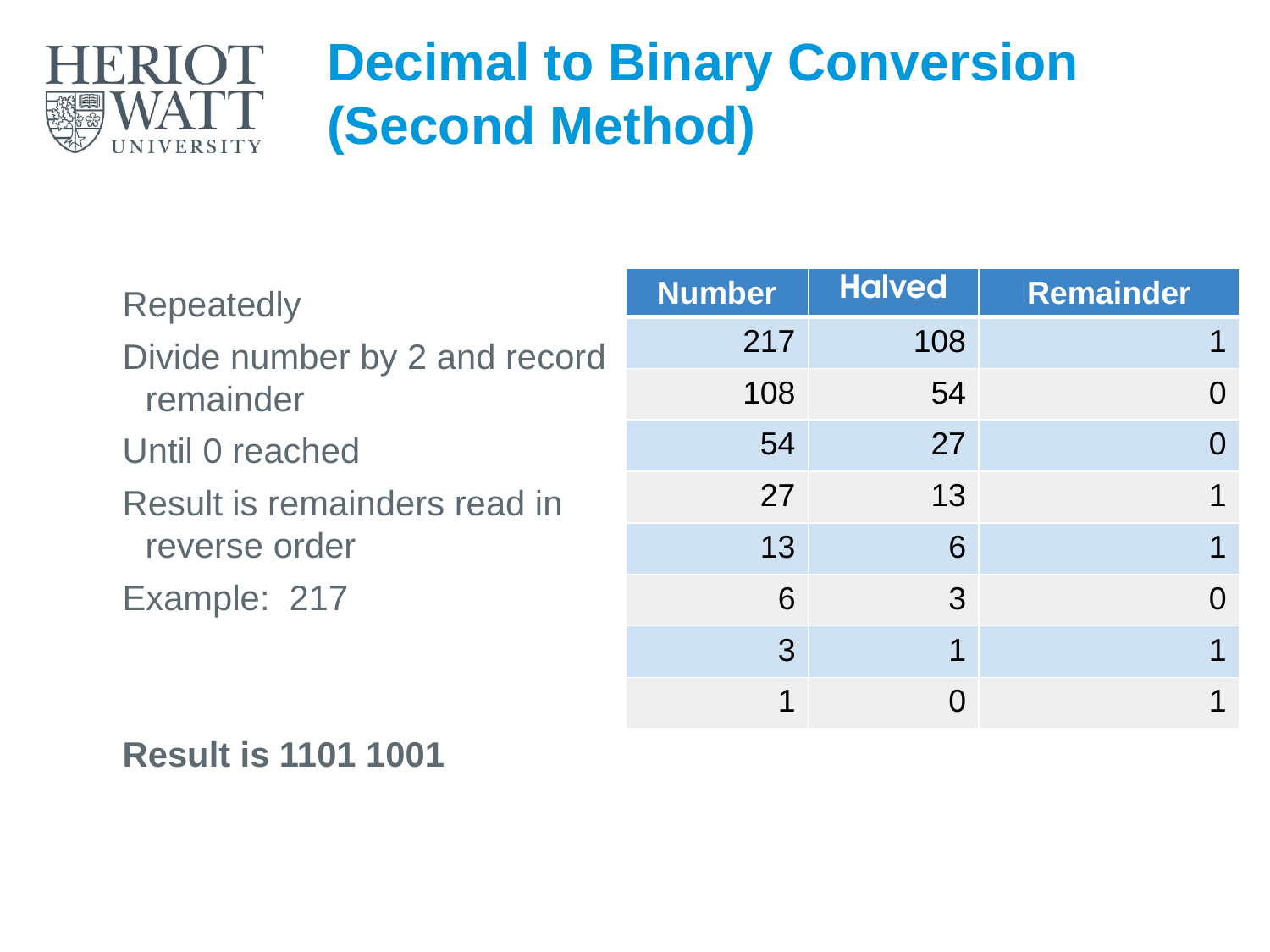

# Decimal to Binary Conversion (Second Method)
| Number | Halved | Remainder |
| --- | --- | --- |
| 217 | 108 | 1 |
| 108 | 54 | 0 |
| 54 | 27 | 0 |
| 27 | 13 | 1 |
| 13 | 6 | 1 |
| 6 | 3 | 0 |
| 3 | 1 | 1 |
| 1 | 0 | 1 |
Repeatedly
Divide number by 2 and record remainder
Until 0 reached
Result is remainders read in reverse order
Example:  217

Result is 1101 1001